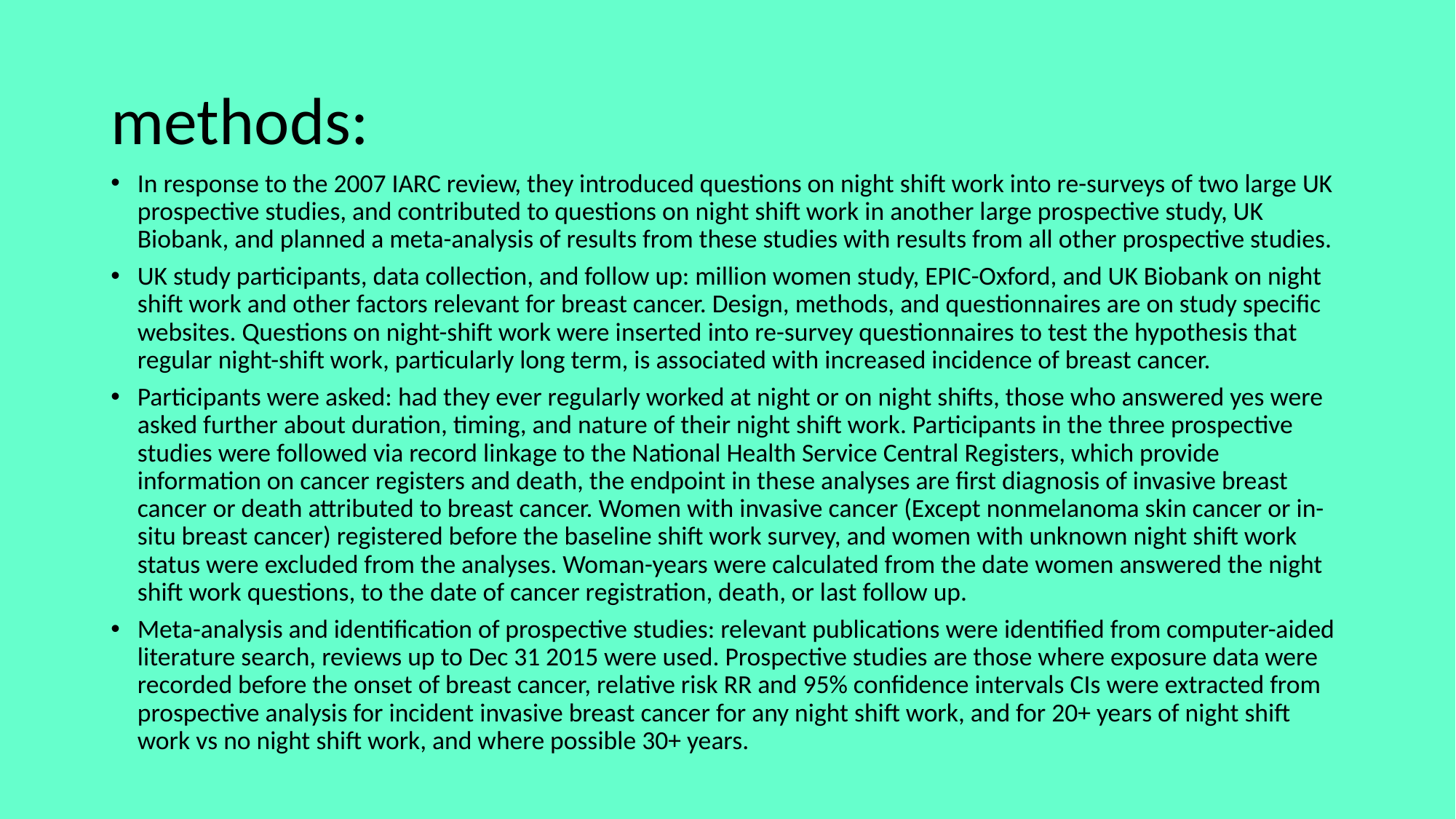

# methods:
In response to the 2007 IARC review, they introduced questions on night shift work into re-surveys of two large UK prospective studies, and contributed to questions on night shift work in another large prospective study, UK Biobank, and planned a meta-analysis of results from these studies with results from all other prospective studies.
UK study participants, data collection, and follow up: million women study, EPIC-Oxford, and UK Biobank on night shift work and other factors relevant for breast cancer. Design, methods, and questionnaires are on study specific websites. Questions on night-shift work were inserted into re-survey questionnaires to test the hypothesis that regular night-shift work, particularly long term, is associated with increased incidence of breast cancer.
Participants were asked: had they ever regularly worked at night or on night shifts, those who answered yes were asked further about duration, timing, and nature of their night shift work. Participants in the three prospective studies were followed via record linkage to the National Health Service Central Registers, which provide information on cancer registers and death, the endpoint in these analyses are first diagnosis of invasive breast cancer or death attributed to breast cancer. Women with invasive cancer (Except nonmelanoma skin cancer or in-situ breast cancer) registered before the baseline shift work survey, and women with unknown night shift work status were excluded from the analyses. Woman-years were calculated from the date women answered the night shift work questions, to the date of cancer registration, death, or last follow up.
Meta-analysis and identification of prospective studies: relevant publications were identified from computer-aided literature search, reviews up to Dec 31 2015 were used. Prospective studies are those where exposure data were recorded before the onset of breast cancer, relative risk RR and 95% confidence intervals CIs were extracted from prospective analysis for incident invasive breast cancer for any night shift work, and for 20+ years of night shift work vs no night shift work, and where possible 30+ years.